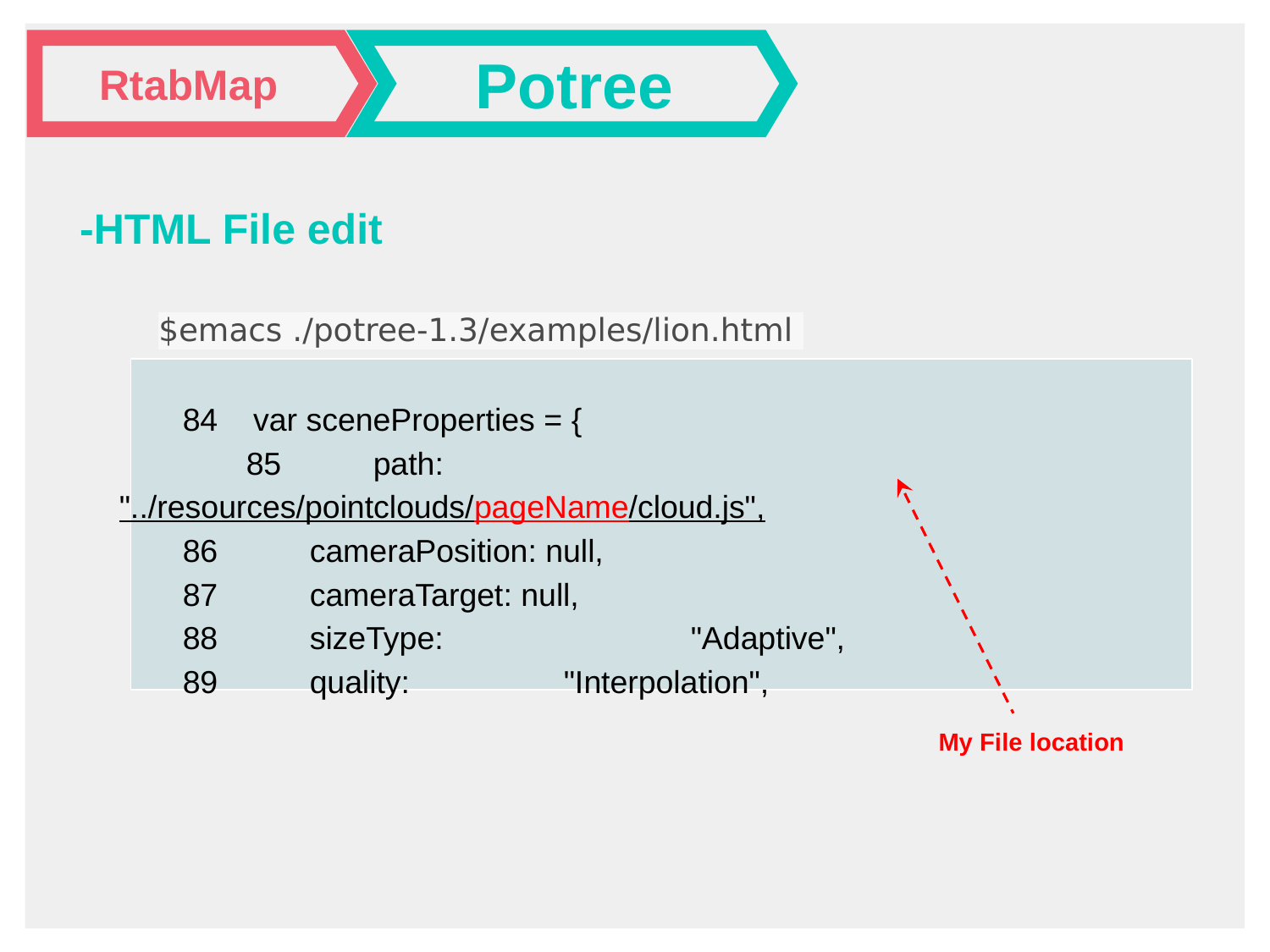

RtabMap
Potree
-HTML File edit

$emacs ./potree-1.3/examples/lion.html

84    var sceneProperties = {
  	85	path:			"../resources/pointclouds/pageName/cloud.js",
86	cameraPosition: null,
87	cameraTarget: null,
88	sizeType: 		"Adaptive",
89	quality: 		"Interpolation",
My File location